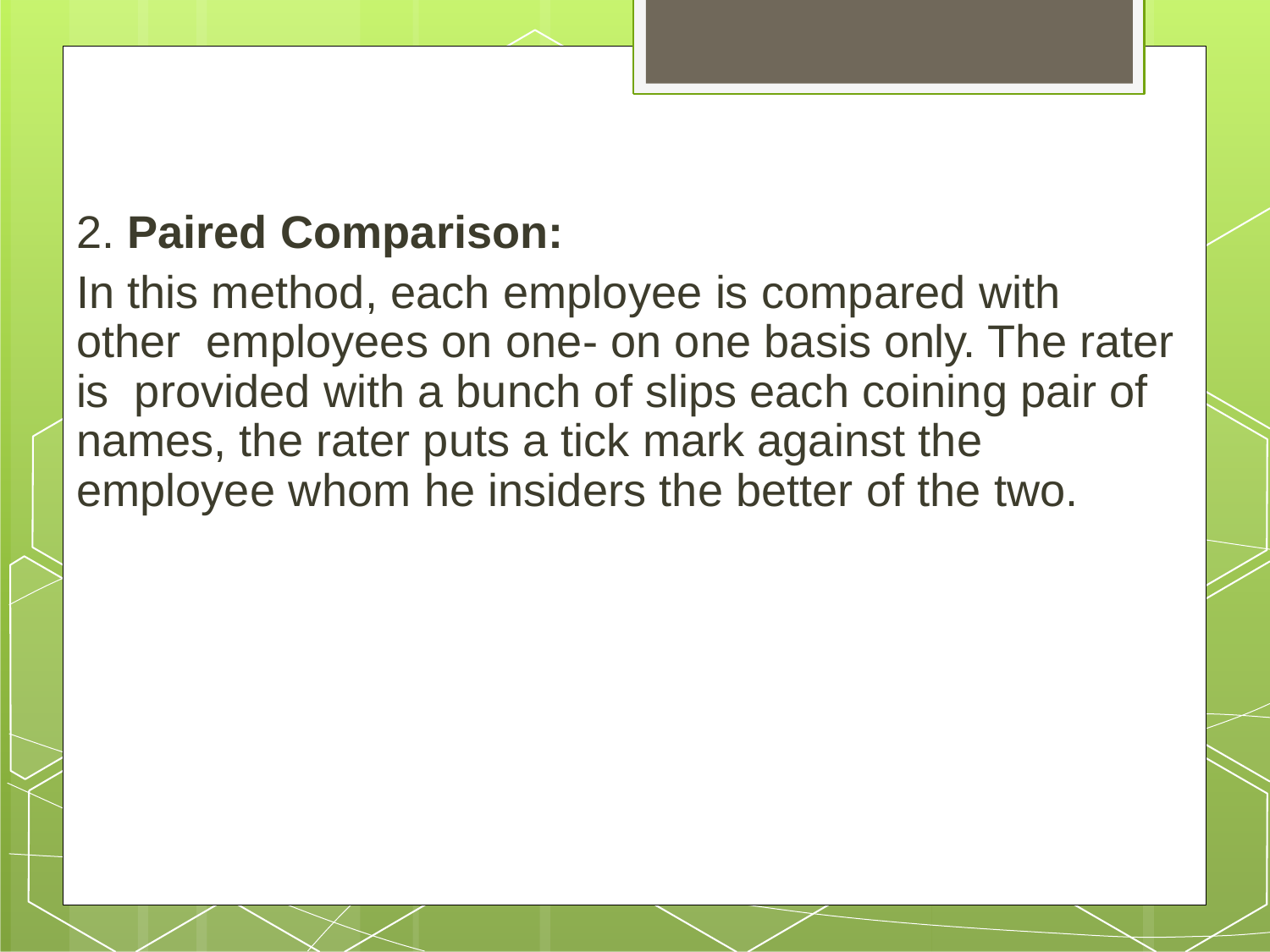

2. Paired Comparison:
In this method, each employee is compared with other  employees on one- on one basis only. The rater is  provided with a bunch of slips each coining pair of  names, the rater puts a tick mark against the  employee whom he insiders the better of the two.